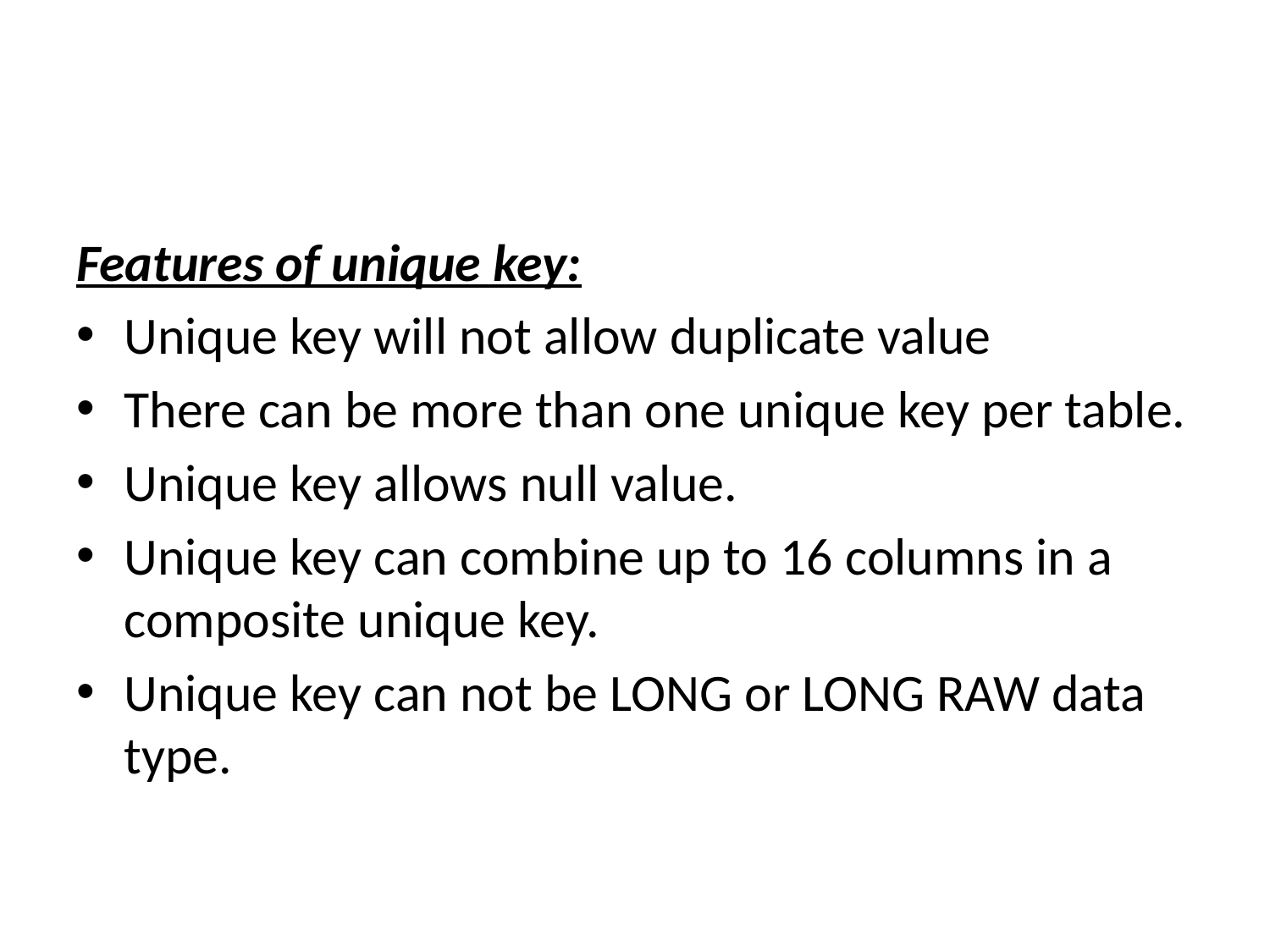

#
Features of unique key:
Unique key will not allow duplicate value
There can be more than one unique key per table.
Unique key allows null value.
Unique key can combine up to 16 columns in a composite unique key.
Unique key can not be LONG or LONG RAW data type.